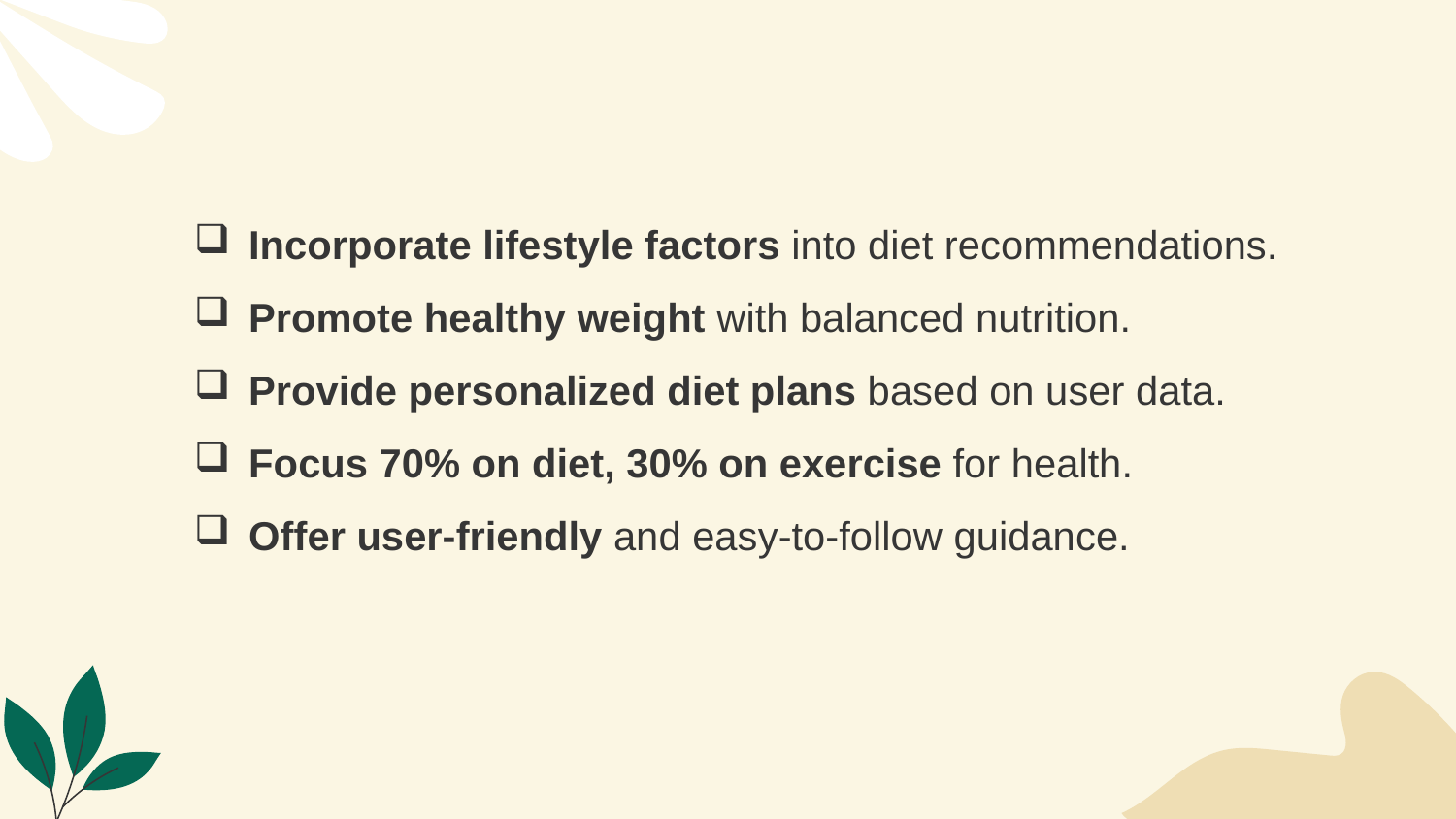

Incorporate lifestyle factors into diet recommendations.
Promote healthy weight with balanced nutrition.
Provide personalized diet plans based on user data.
Focus 70% on diet, 30% on exercise for health.
Offer user-friendly and easy-to-follow guidance.